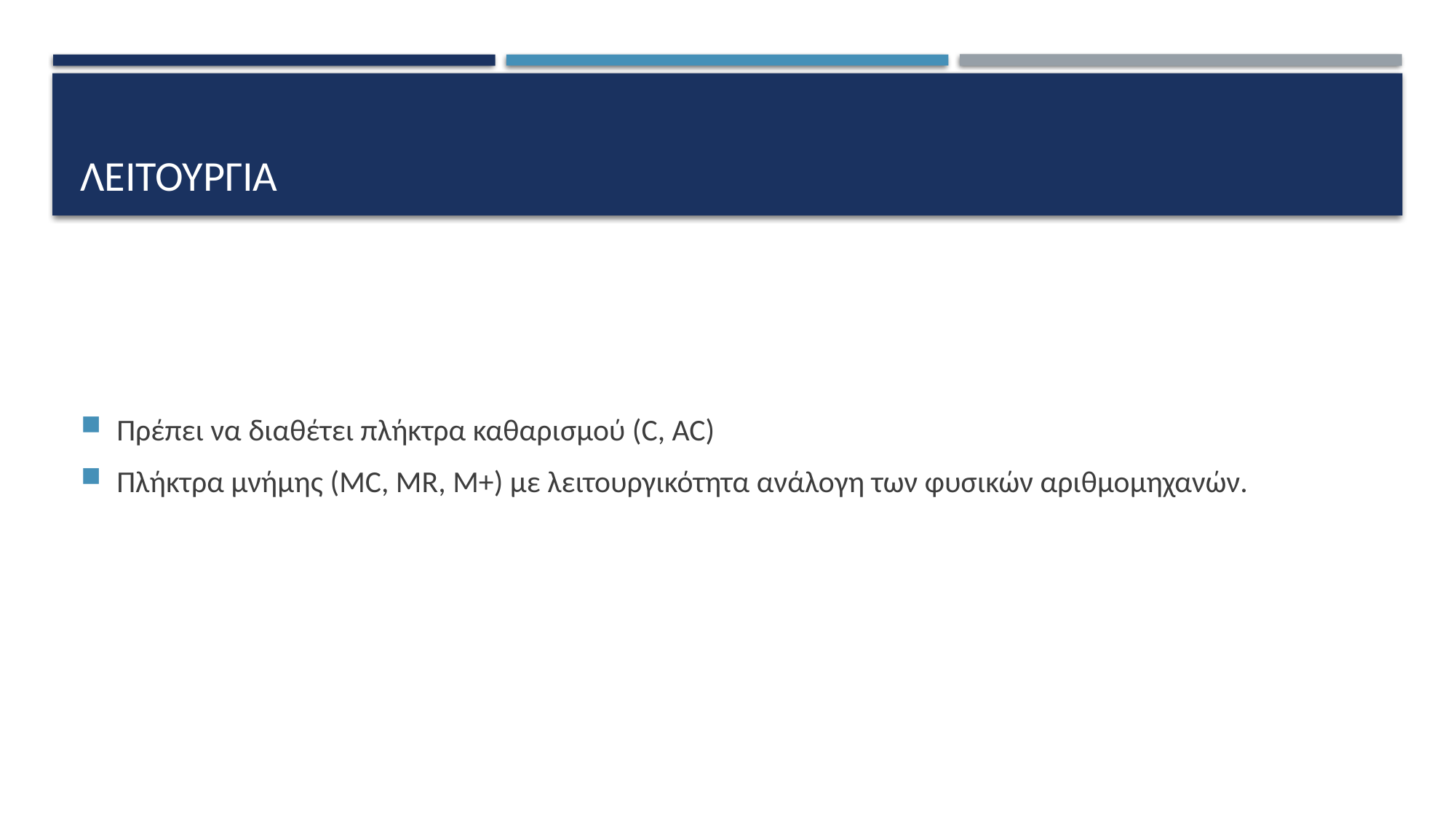

# Λειτουργια
Πρέπει να διαθέτει πλήκτρα καθαρισμού (C, AC)
Πλήκτρα μνήμης (MC, MR, M+) με λειτουργικότητα ανάλογη των φυσικών αριθμομηχανών.